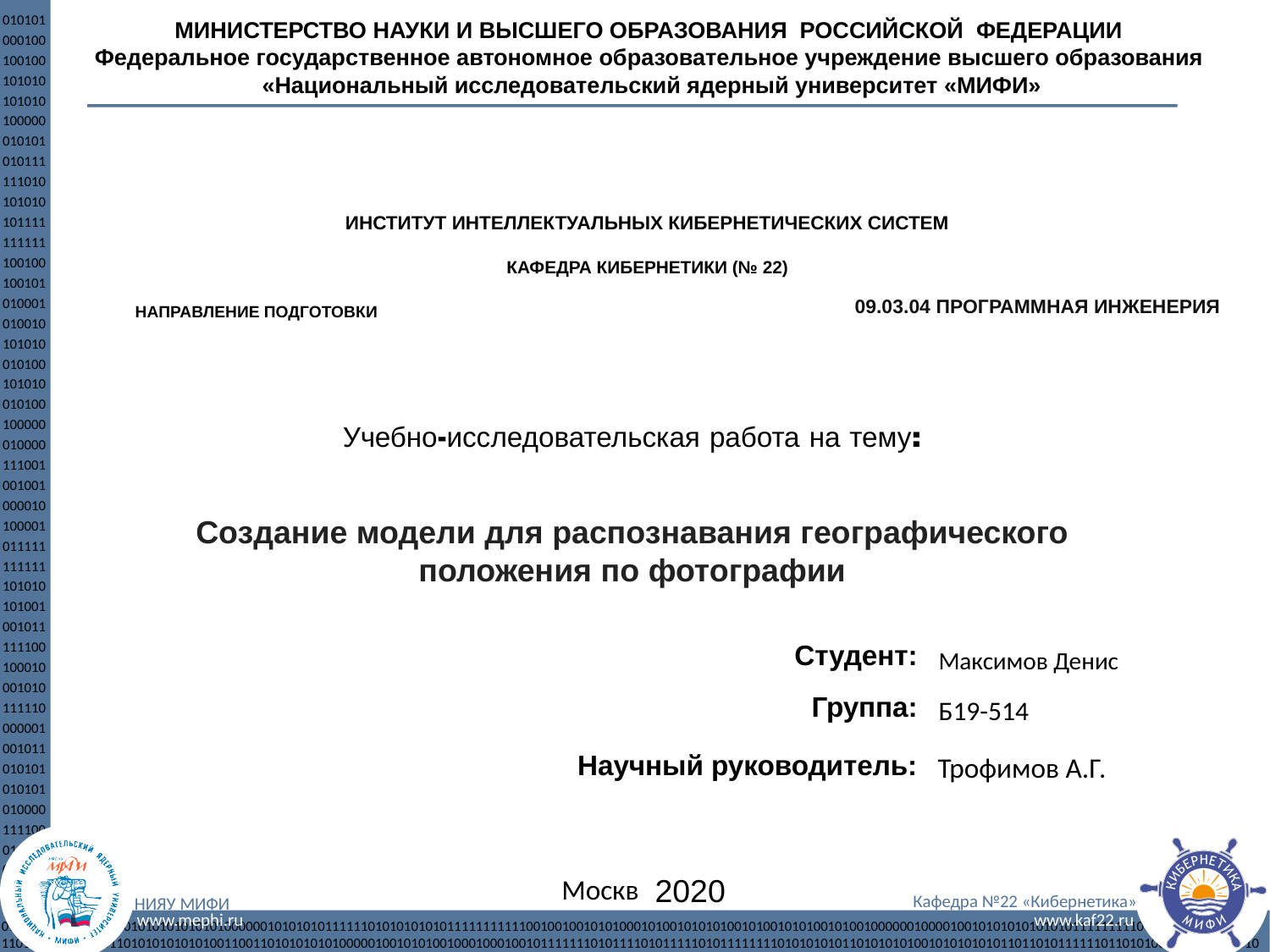

09.03.04 ПРОГРАММНАЯ ИНЖЕНЕРИЯ
Создание модели для распознавания географического положения по фотографии
Максимов Денис
Б19-514
Трофимов А.Г.
2020